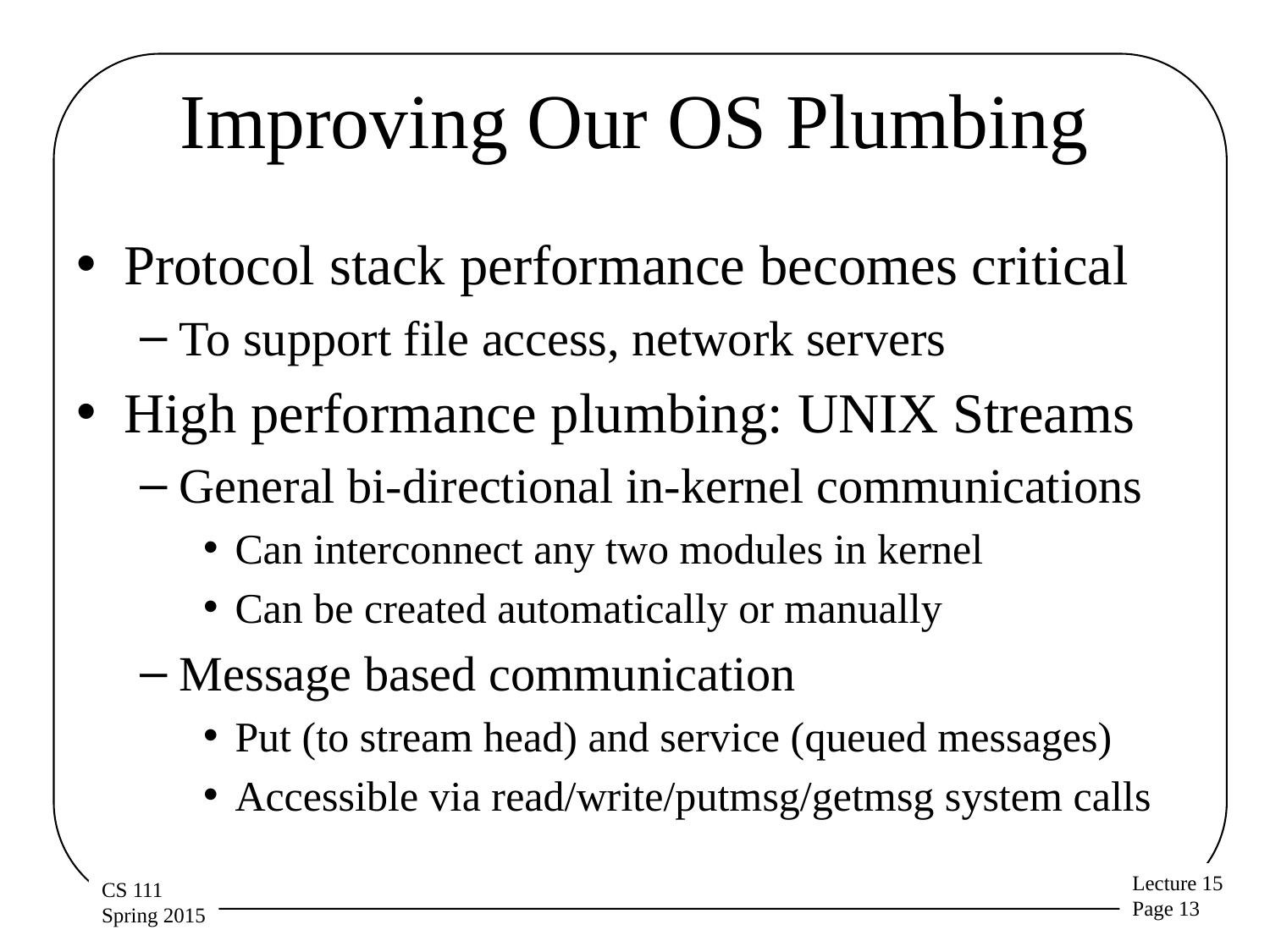

# Improving Our OS Plumbing
Protocol stack performance becomes critical
To support file access, network servers
High performance plumbing: UNIX Streams
General bi-directional in-kernel communications
Can interconnect any two modules in kernel
Can be created automatically or manually
Message based communication
Put (to stream head) and service (queued messages)
Accessible via read/write/putmsg/getmsg system calls